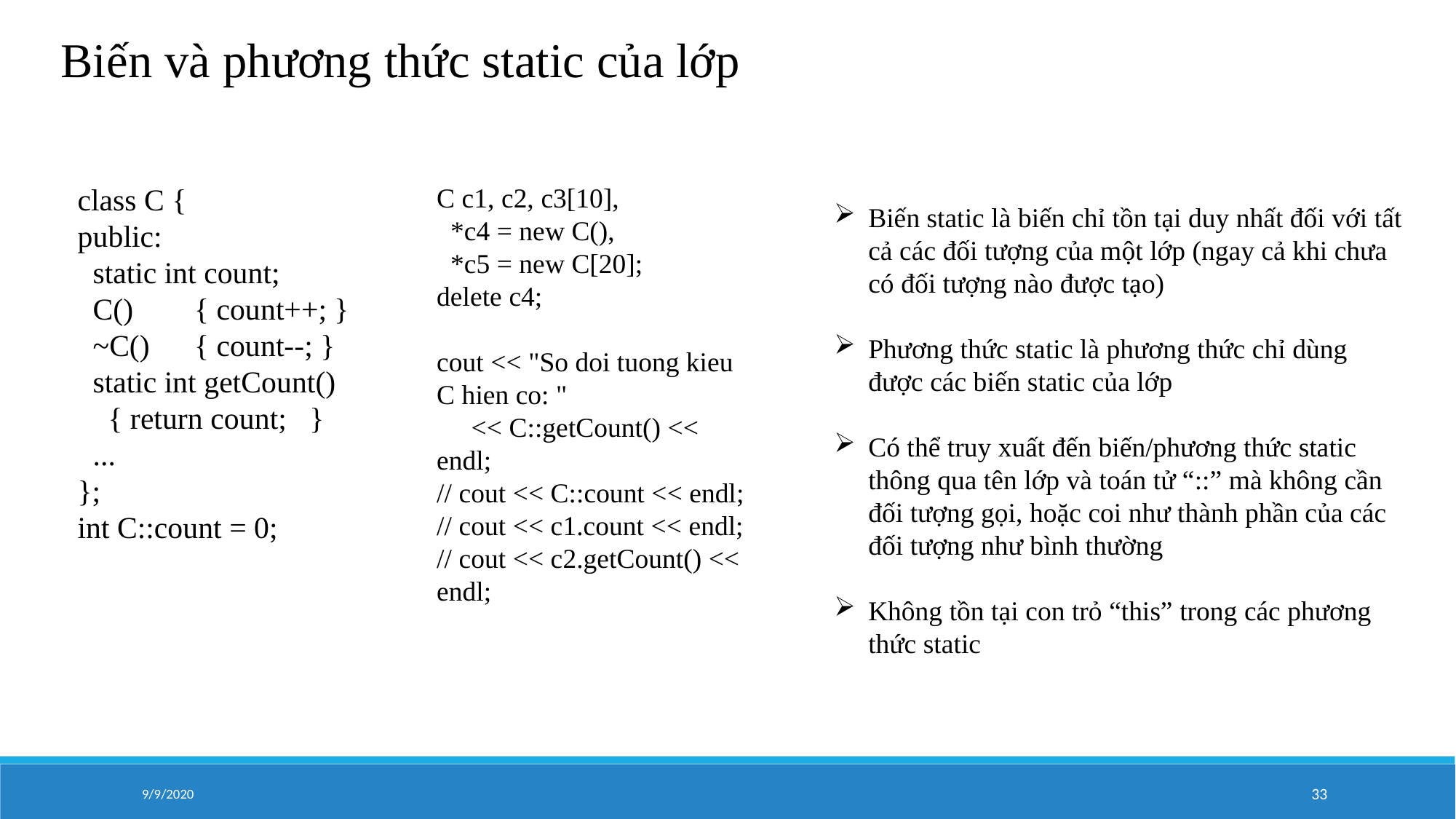

Biến và phương thức static của lớp
class C {
public:
  static int count;
  C()	 { count++; }
  ~C()	 { count--; }
  static int getCount()
    { return count;   }
  ...
};
int C::count = 0;
C c1, c2, c3[10],
  *c4 = new C(),
  *c5 = new C[20];
delete c4;

cout << "So doi tuong kieu C hien co: "
     << C::getCount() << endl;
// cout << C::count << endl;
// cout << c1.count << endl;
// cout << c2.getCount() << endl;
Biến static là biến chỉ tồn tại duy nhất đối với tất cả các đối tượng của một lớp (ngay cả khi chưa có đối tượng nào được tạo)

Phương thức static là phương thức chỉ dùng được các biến static của lớp

Có thể truy xuất đến biến/phương thức static thông qua tên lớp và toán tử “::” mà không cần đối tượng gọi, hoặc coi như thành phần của các đối tượng như bình thường

Không tồn tại con trỏ “this” trong các phương thức static

9/9/2020
33